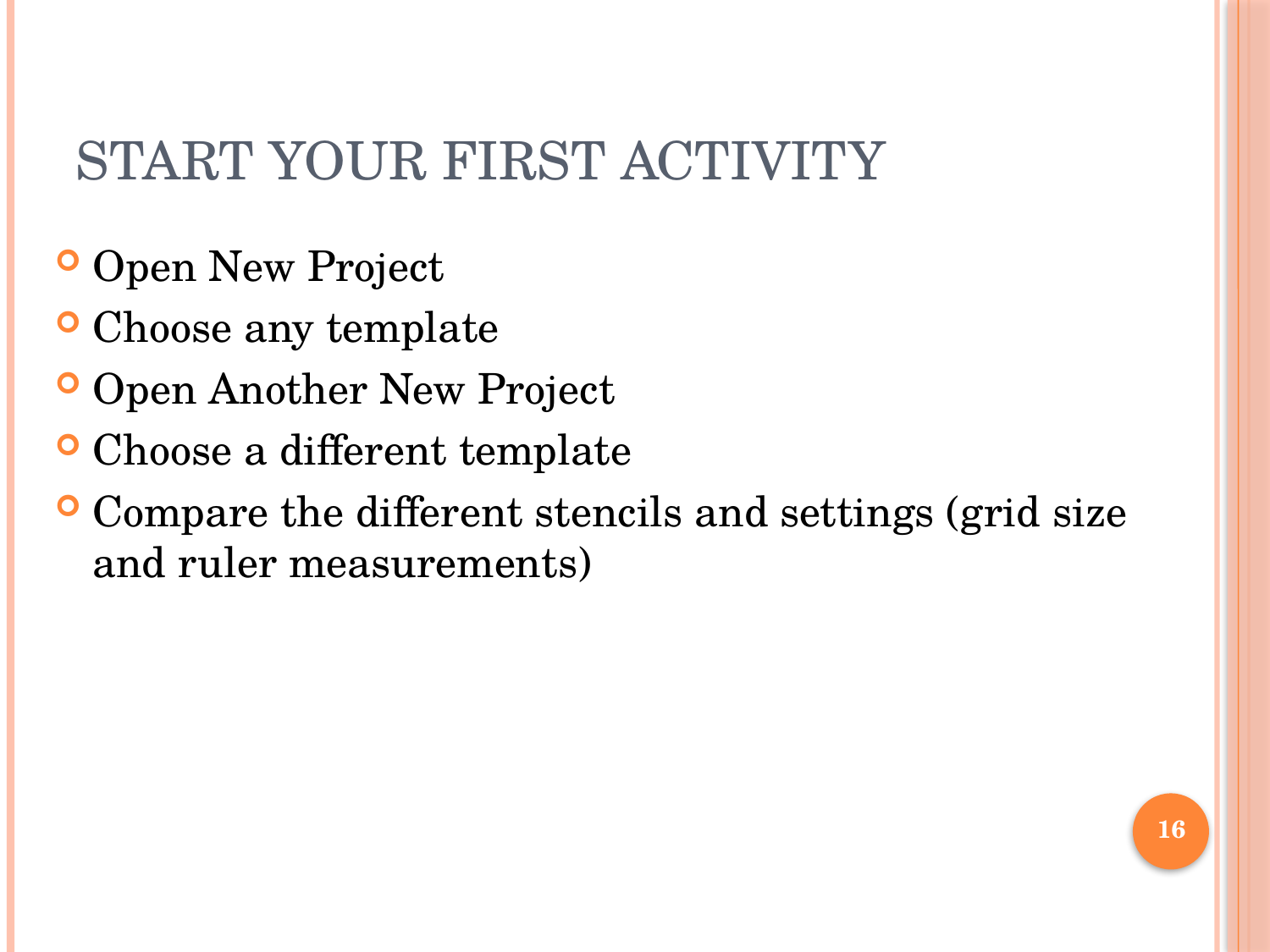

# Start Your First Activity
Open New Project
Choose any template
Open Another New Project
Choose a different template
Compare the different stencils and settings (grid size and ruler measurements)

16